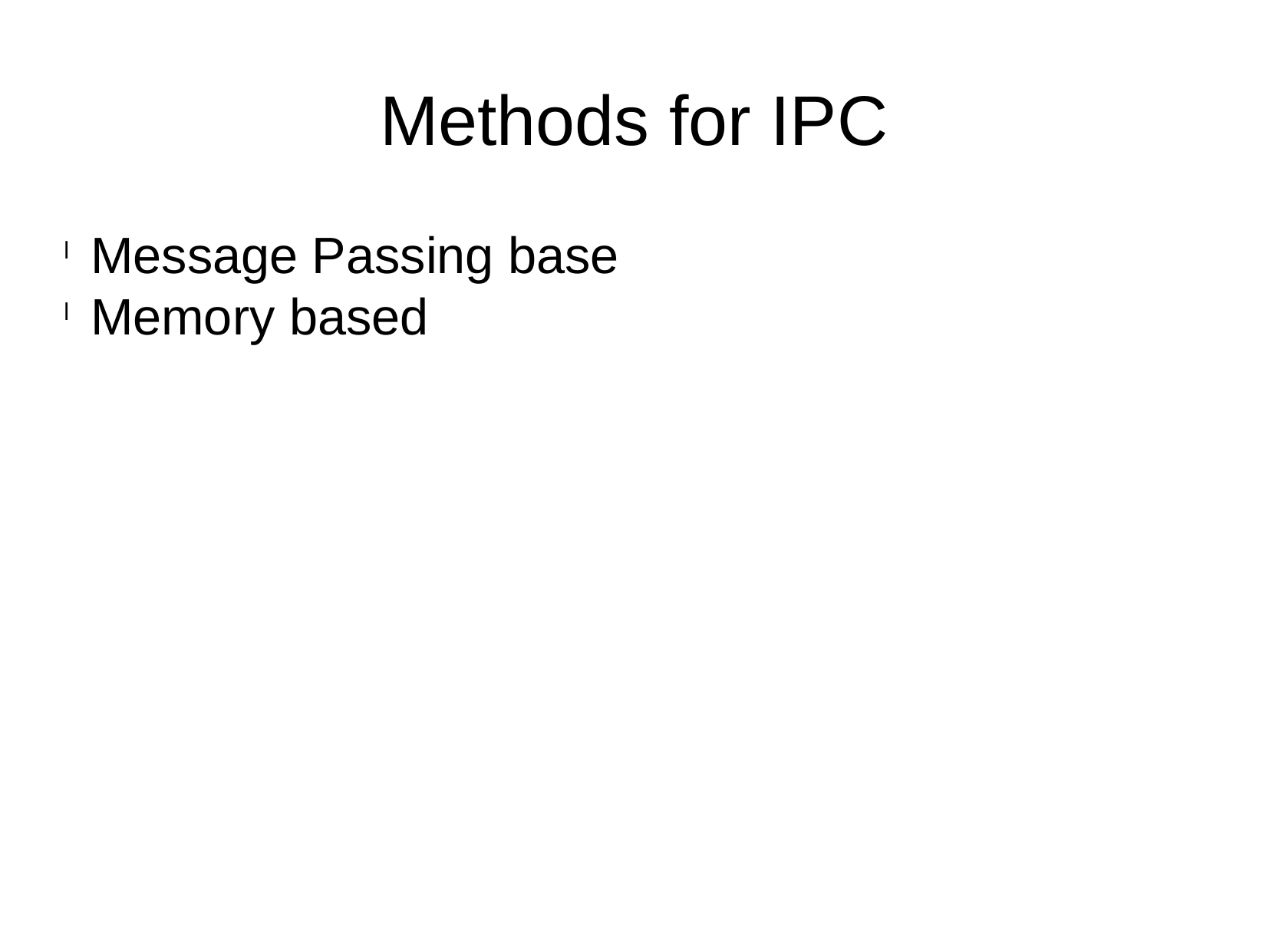

Methods for IPC
Message Passing base
Memory based